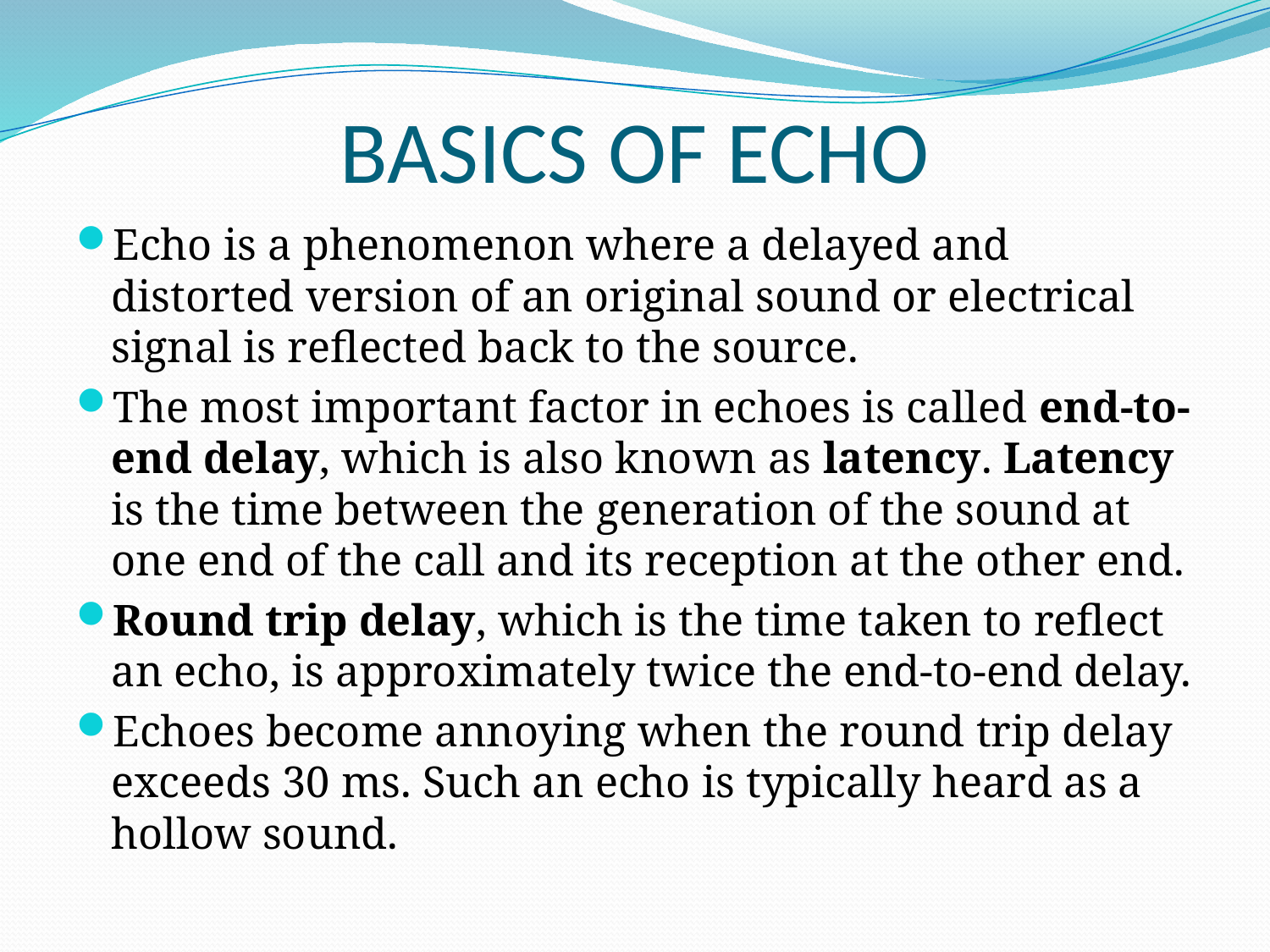

# BASICS OF ECHO
Echo is a phenomenon where a delayed and distorted version of an original sound or electrical signal is reflected back to the source.
The most important factor in echoes is called end-to-end delay, which is also known as latency. Latency is the time between the generation of the sound at one end of the call and its reception at the other end.
Round trip delay, which is the time taken to reflect an echo, is approximately twice the end-to-end delay.
Echoes become annoying when the round trip delay exceeds 30 ms. Such an echo is typically heard as a hollow sound.